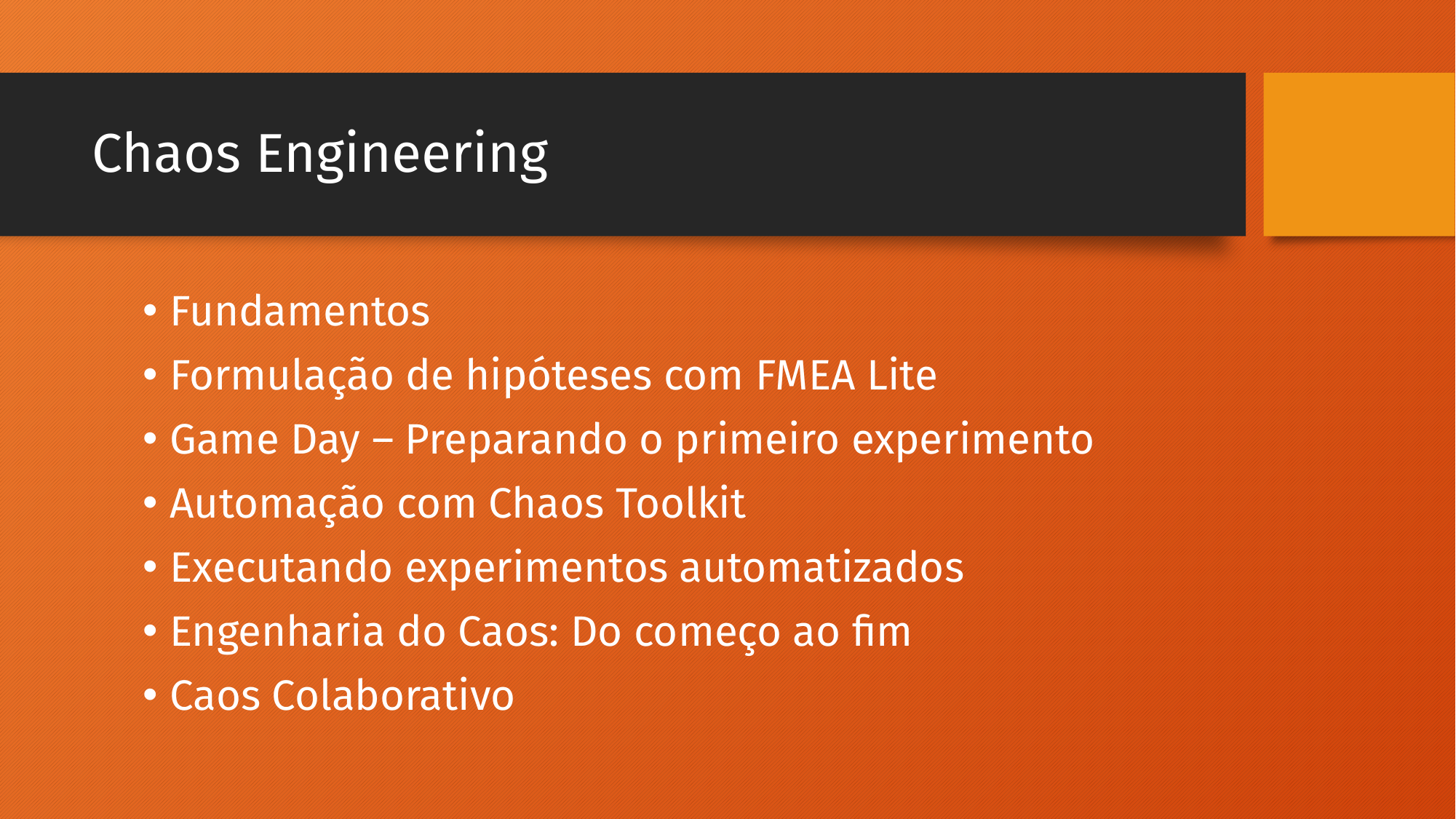

# Chaos Engineering
Fundamentos
Formulação de hipóteses com FMEA Lite
Game Day – Preparando o primeiro experimento
Automação com Chaos Toolkit
Executando experimentos automatizados
Engenharia do Caos: Do começo ao fim
Caos Colaborativo